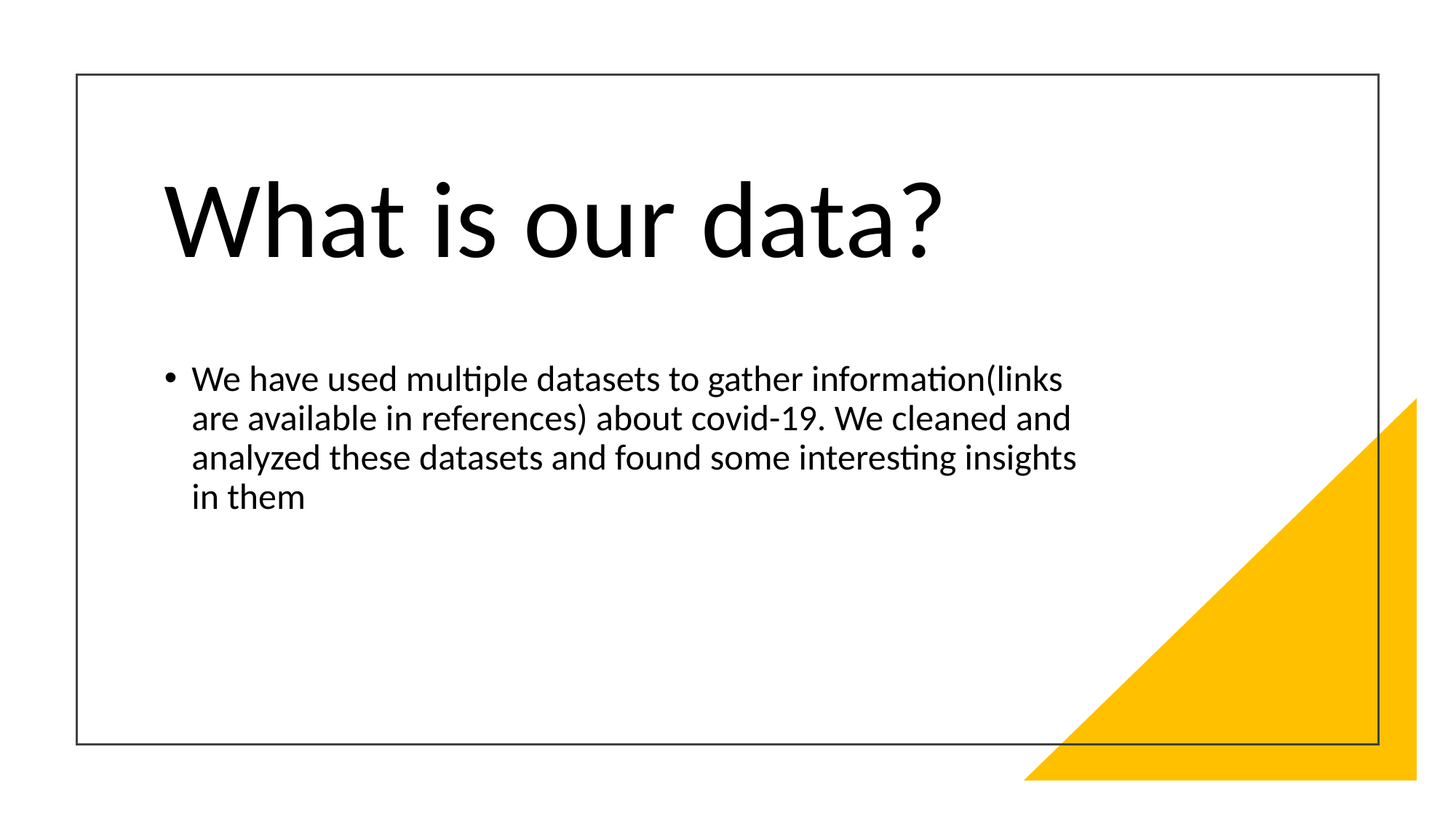

# What is our data?
We have used multiple datasets to gather information(links are available in references) about covid-19. We cleaned and analyzed these datasets and found some interesting insights in them